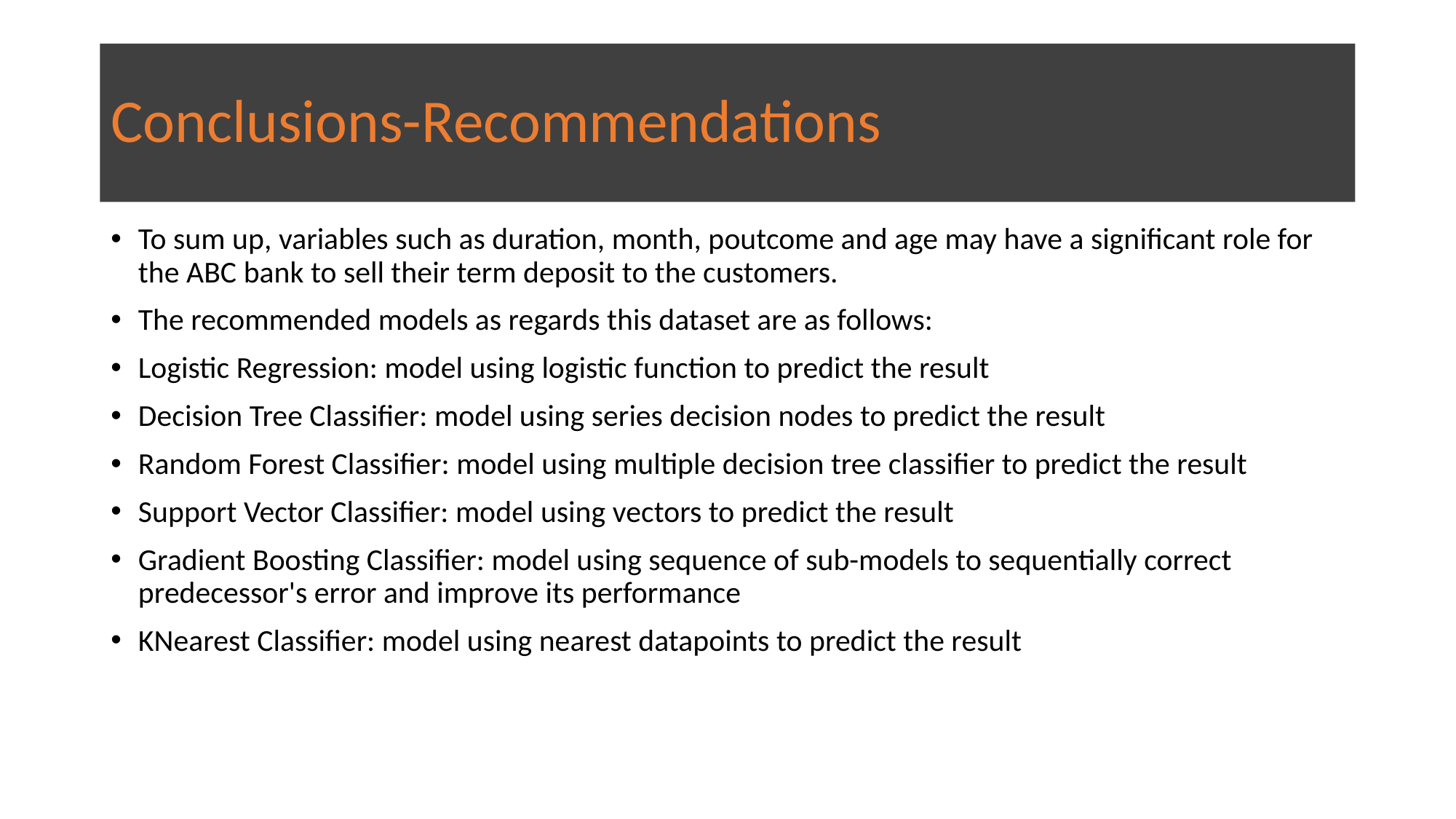

# Conclusions-Recommendations
To sum up, variables such as duration, month, poutcome and age may have a significant role for the ABC bank to sell their term deposit to the customers.
The recommended models as regards this dataset are as follows:
Logistic Regression: model using logistic function to predict the result
Decision Tree Classifier: model using series decision nodes to predict the result
Random Forest Classifier: model using multiple decision tree classifier to predict the result
Support Vector Classifier: model using vectors to predict the result
Gradient Boosting Classifier: model using sequence of sub-models to sequentially correct predecessor's error and improve its performance
KNearest Classifier: model using nearest datapoints to predict the result